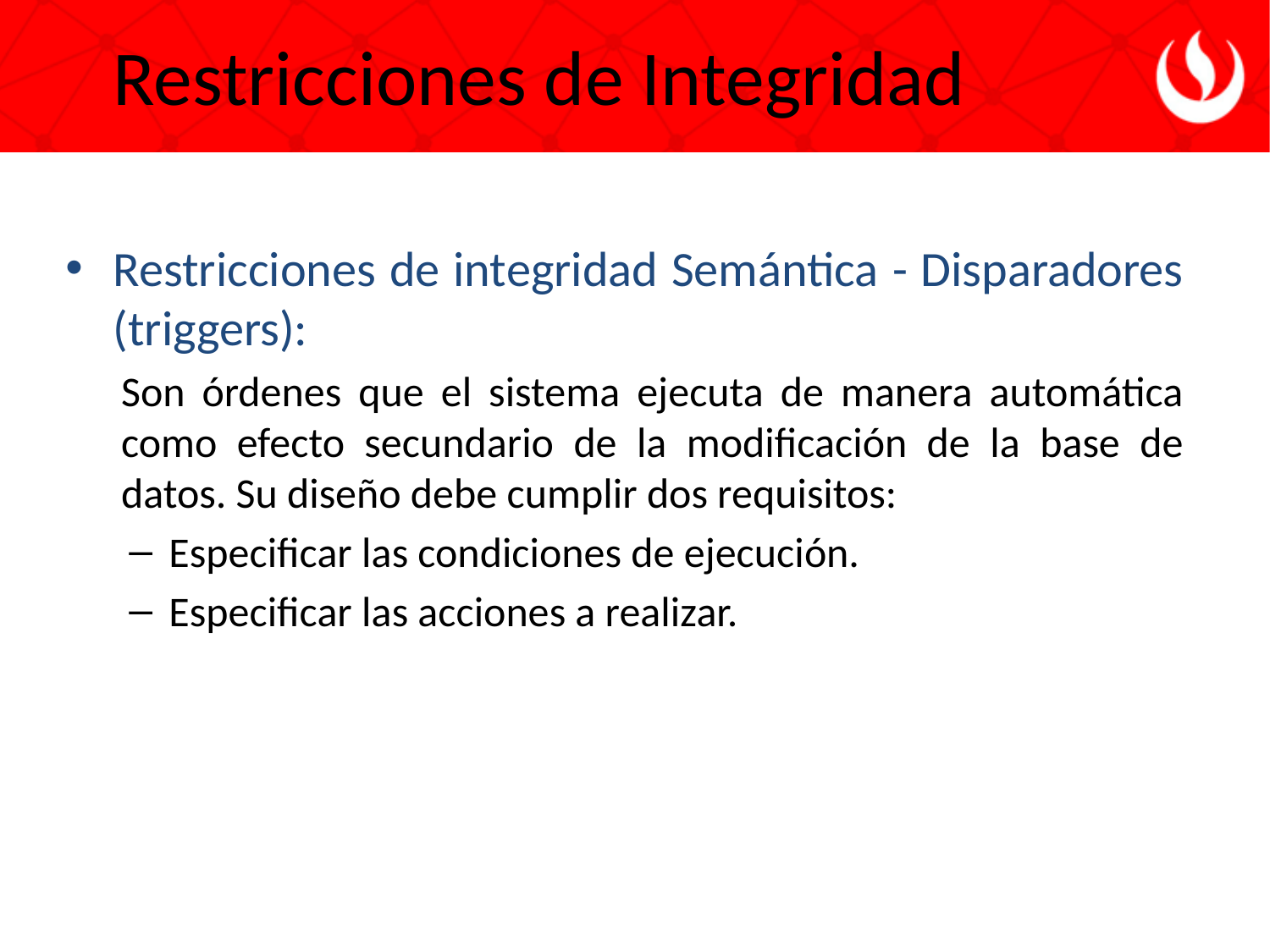

Restricciones de Integridad
Restricciones de integridad Semántica - Disparadores (triggers):
Son órdenes que el sistema ejecuta de manera automática como efecto secundario de la modificación de la base de datos. Su diseño debe cumplir dos requisitos:
Especificar las condiciones de ejecución.
Especificar las acciones a realizar.